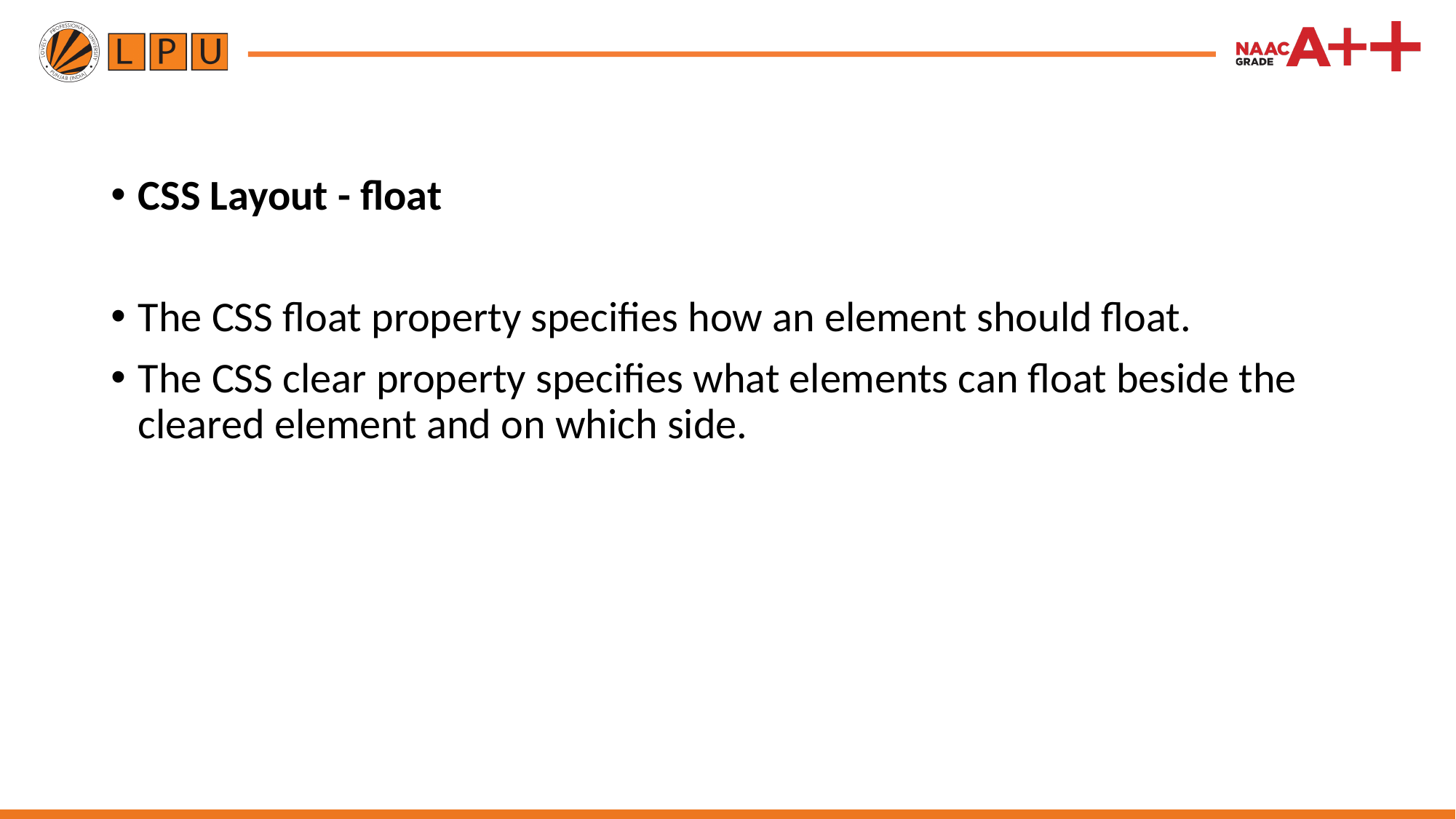

CSS Layout - float

The CSS float property specifies how an element should float.
The CSS clear property specifies what elements can float beside the cleared element and on which side.